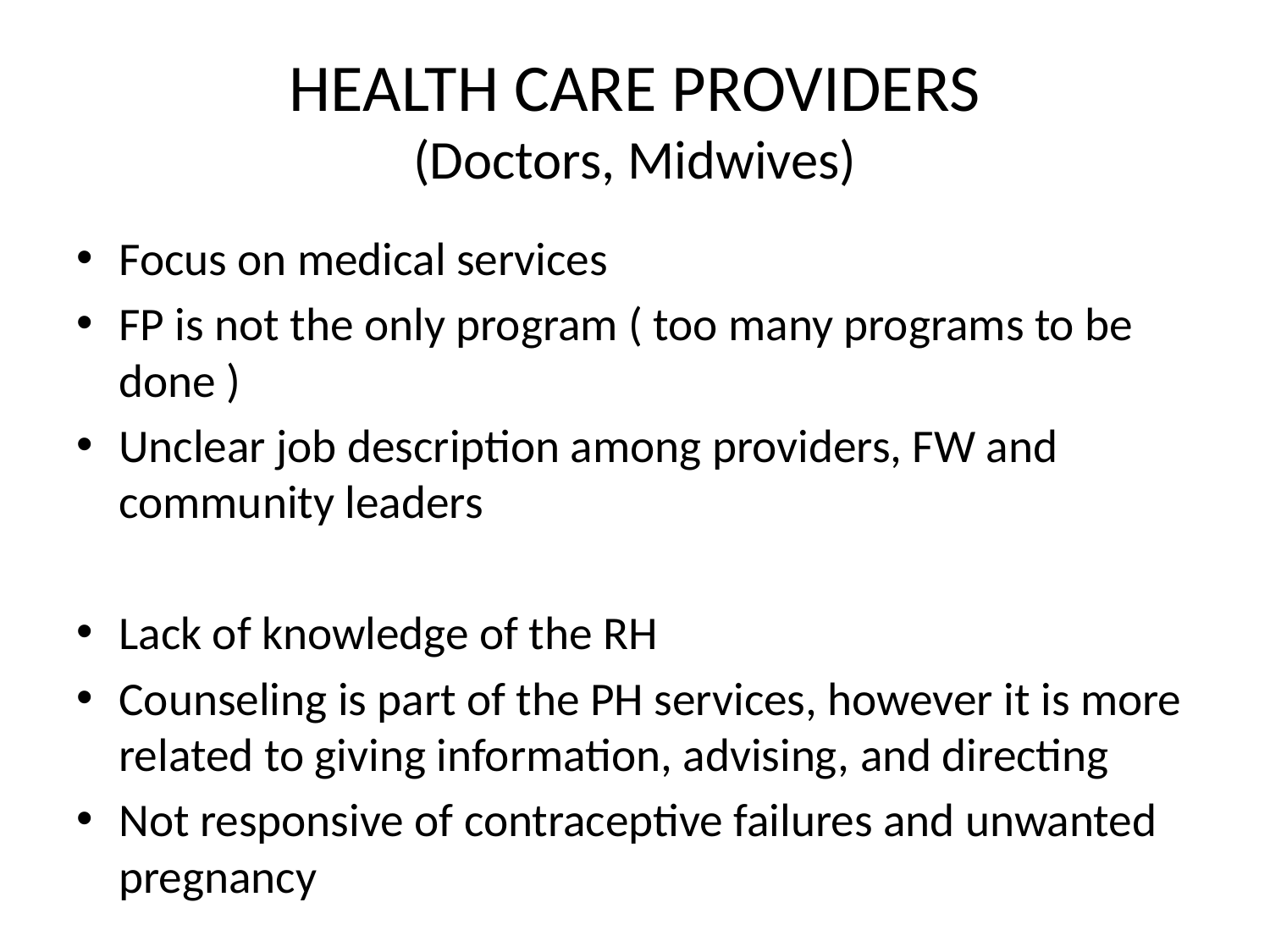

# HEALTH CARE PROVIDERS (Doctors, Midwives)
Focus on medical services
FP is not the only program ( too many programs to be done )
Unclear job description among providers, FW and community leaders

Lack of knowledge of the RH
Counseling is part of the PH services, however it is more related to giving information, advising, and directing
Not responsive of contraceptive failures and unwanted pregnancy